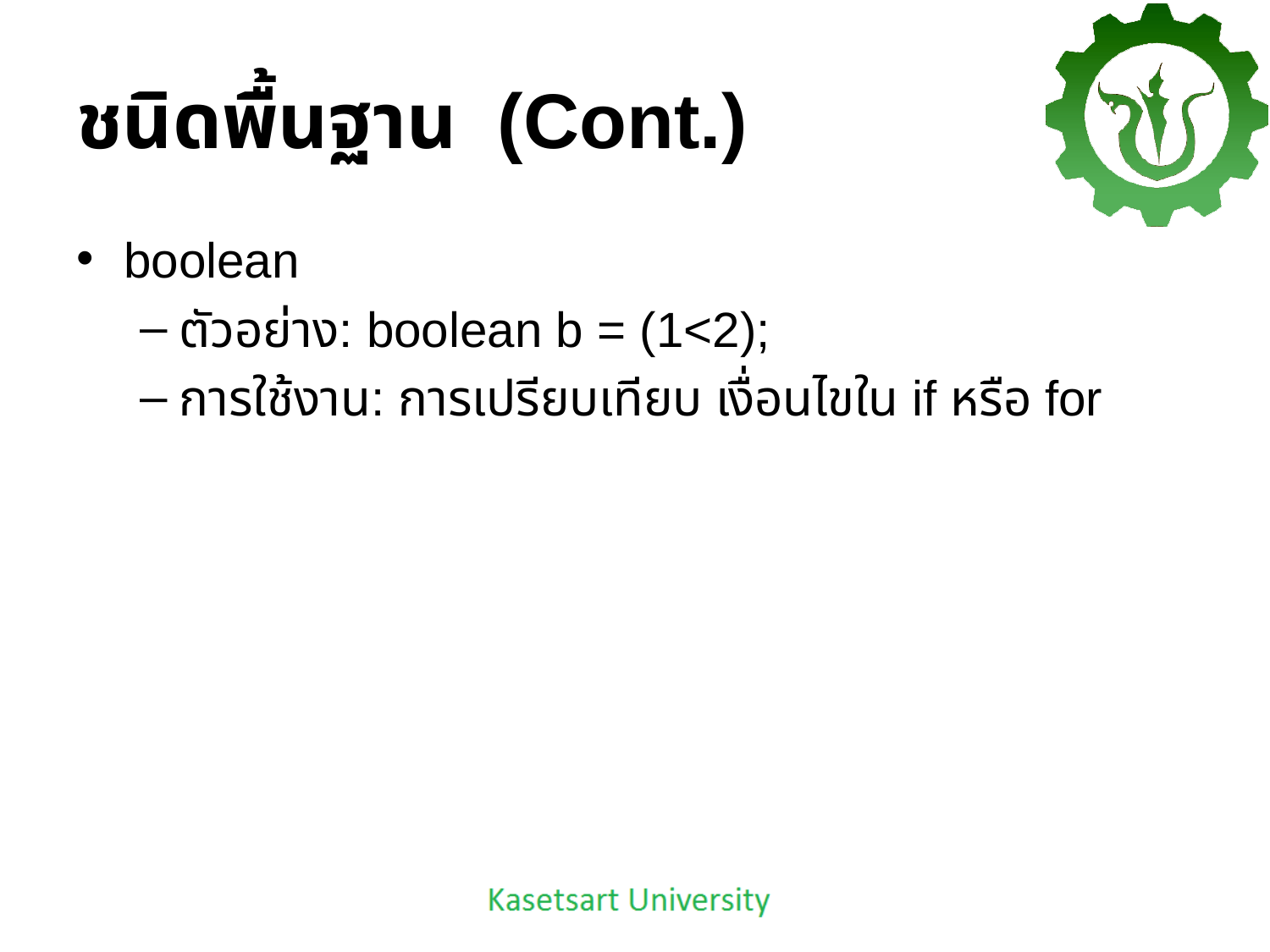

# ชนิดพื้นฐาน  (Cont.)
boolean
ตัวอย่าง: boolean b = (1<2);
การใช้งาน: การเปรียบเทียบ เงื่อนไขใน if หรือ for